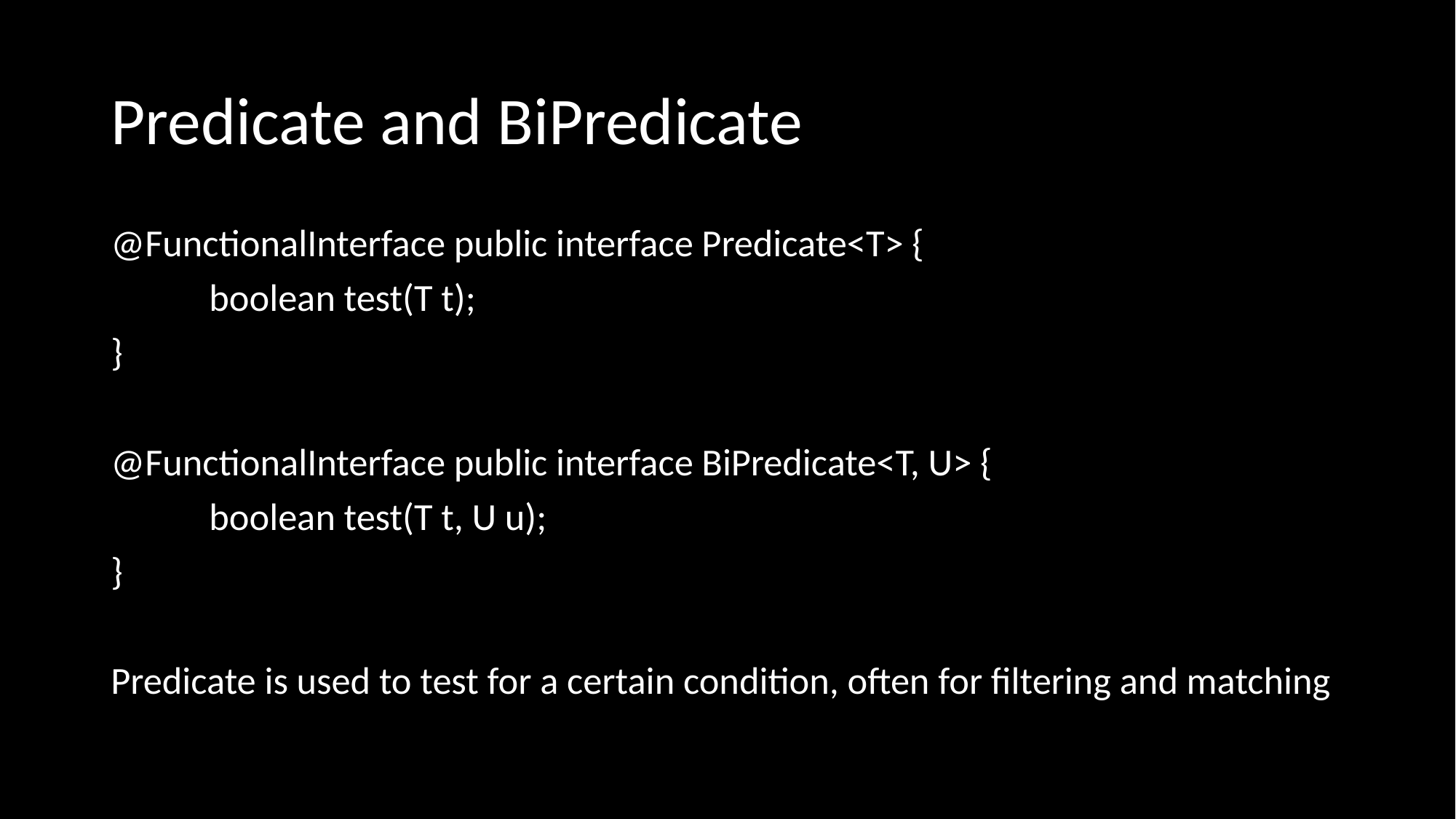

# Predicate and BiPredicate
@FunctionalInterface public interface Predicate<T> {
	boolean test(T t);
}

@FunctionalInterface public interface BiPredicate<T, U> {
	boolean test(T t, U u);
}

Predicate is used to test for a certain condition, often for filtering and matching